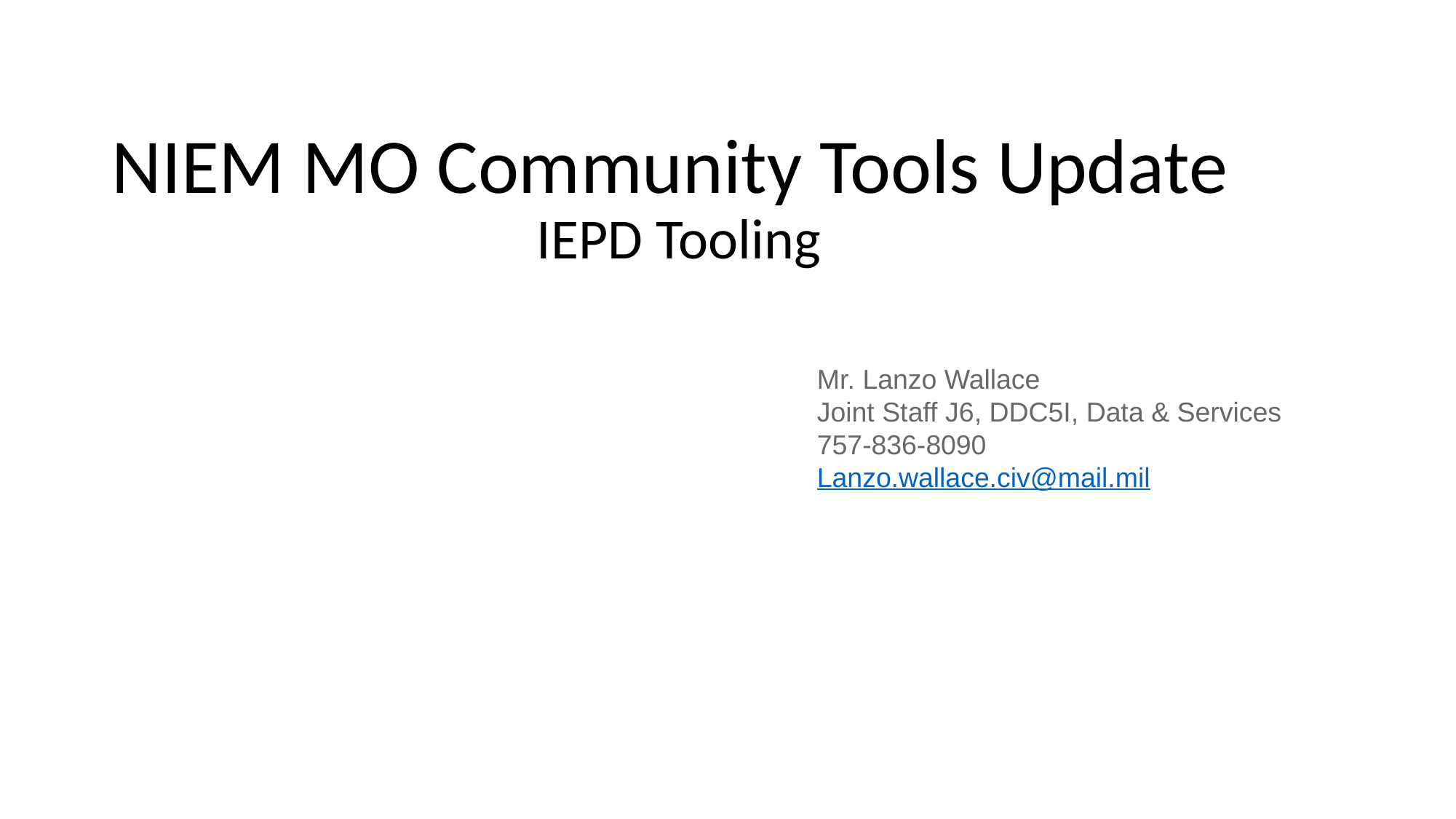

# NIEM MO Community Tools Update IEPD Tooling
Mr. Lanzo Wallace
Joint Staff J6, DDC5I, Data & Services
757-836-8090
Lanzo.wallace.civ@mail.mil